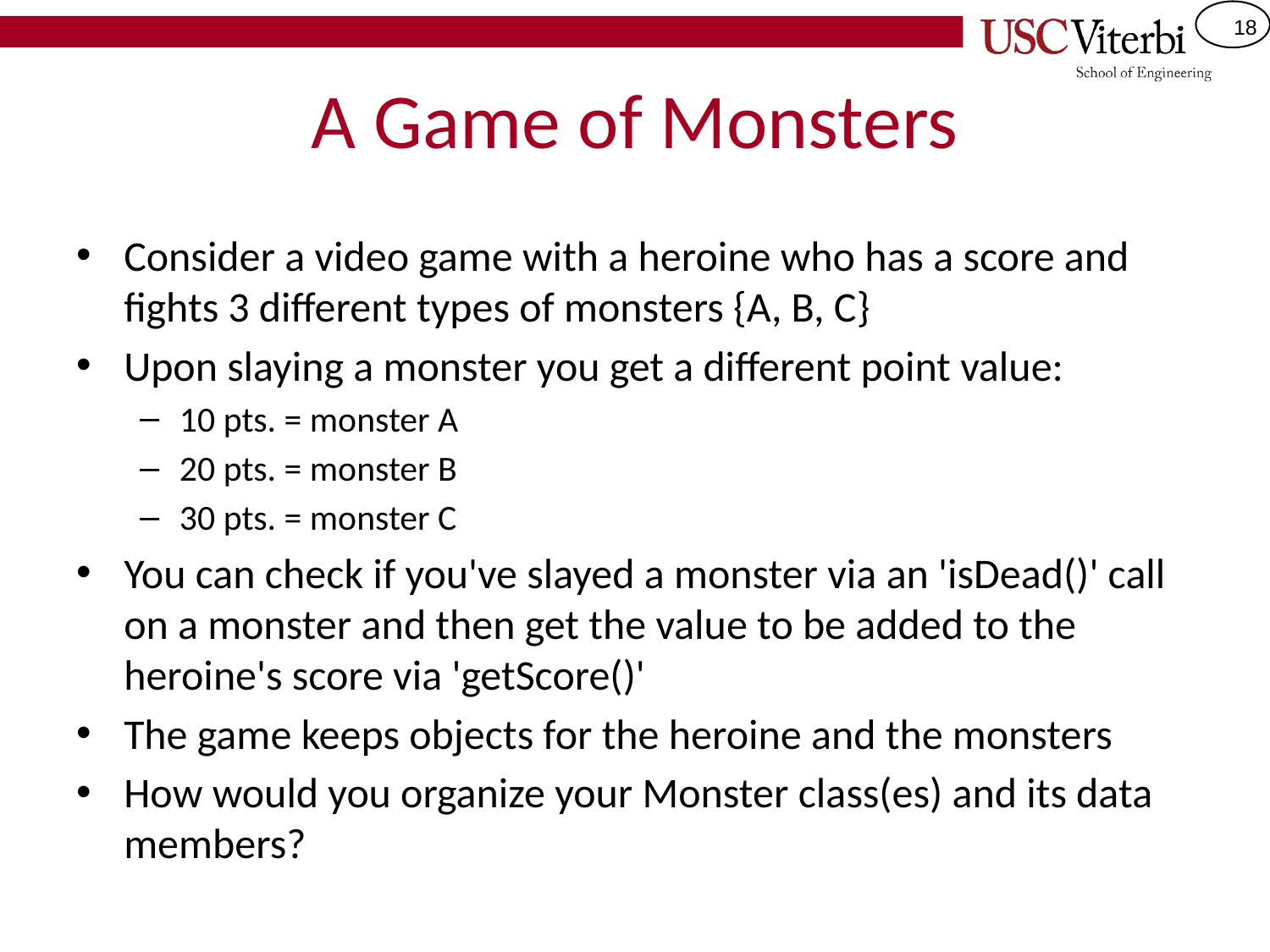

# A Game of Monsters
Consider a video game with a heroine who has a score and fights 3 different types of monsters {A, B, C}
Upon slaying a monster you get a different point value:
10 pts. = monster A
20 pts. = monster B
30 pts. = monster C
You can check if you've slayed a monster via an 'isDead()' call on a monster and then get the value to be added to the heroine's score via 'getScore()'
The game keeps objects for the heroine and the monsters
How would you organize your Monster class(es) and its data members?